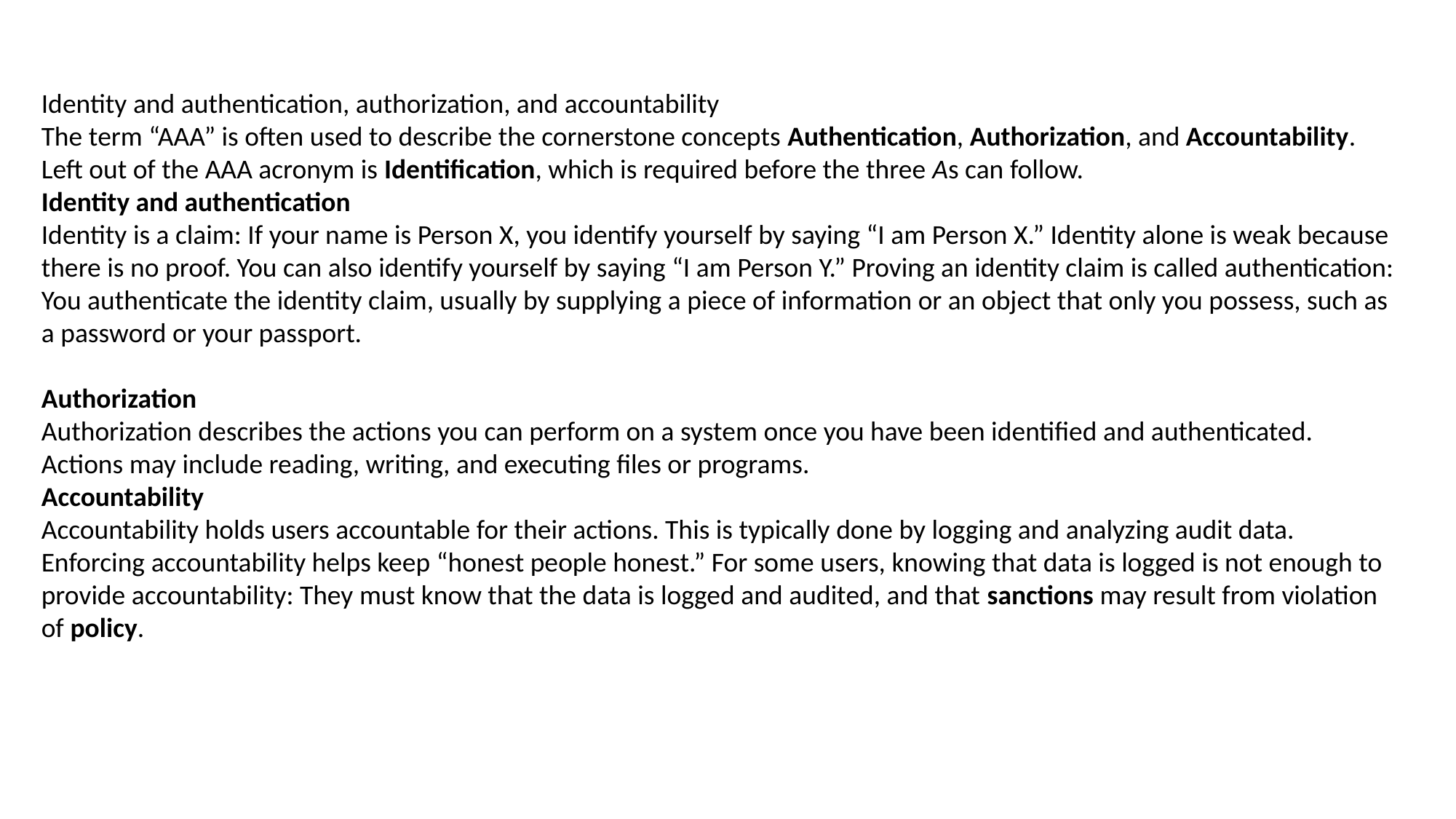

Identity and authentication, authorization, and accountability
The term “AAA” is often used to describe the cornerstone concepts Authentication, Authorization, and Accountability. Left out of the AAA acronym is Identification, which is required before the three As can follow.
Identity and authentication
Identity is a claim: If your name is Person X, you identify yourself by saying “I am Person X.” Identity alone is weak because there is no proof. You can also identify yourself by saying “I am Person Y.” Proving an identity claim is called authentication: You authenticate the identity claim, usually by supplying a piece of information or an object that only you possess, such as a password or your passport.

Authorization
Authorization describes the actions you can perform on a system once you have been identified and authenticated. Actions may include reading, writing, and executing files or programs.
Accountability
Accountability holds users accountable for their actions. This is typically done by logging and analyzing audit data. Enforcing accountability helps keep “honest people honest.” For some users, knowing that data is logged is not enough to provide accountability: They must know that the data is logged and audited, and that sanctions may result from violation of policy.